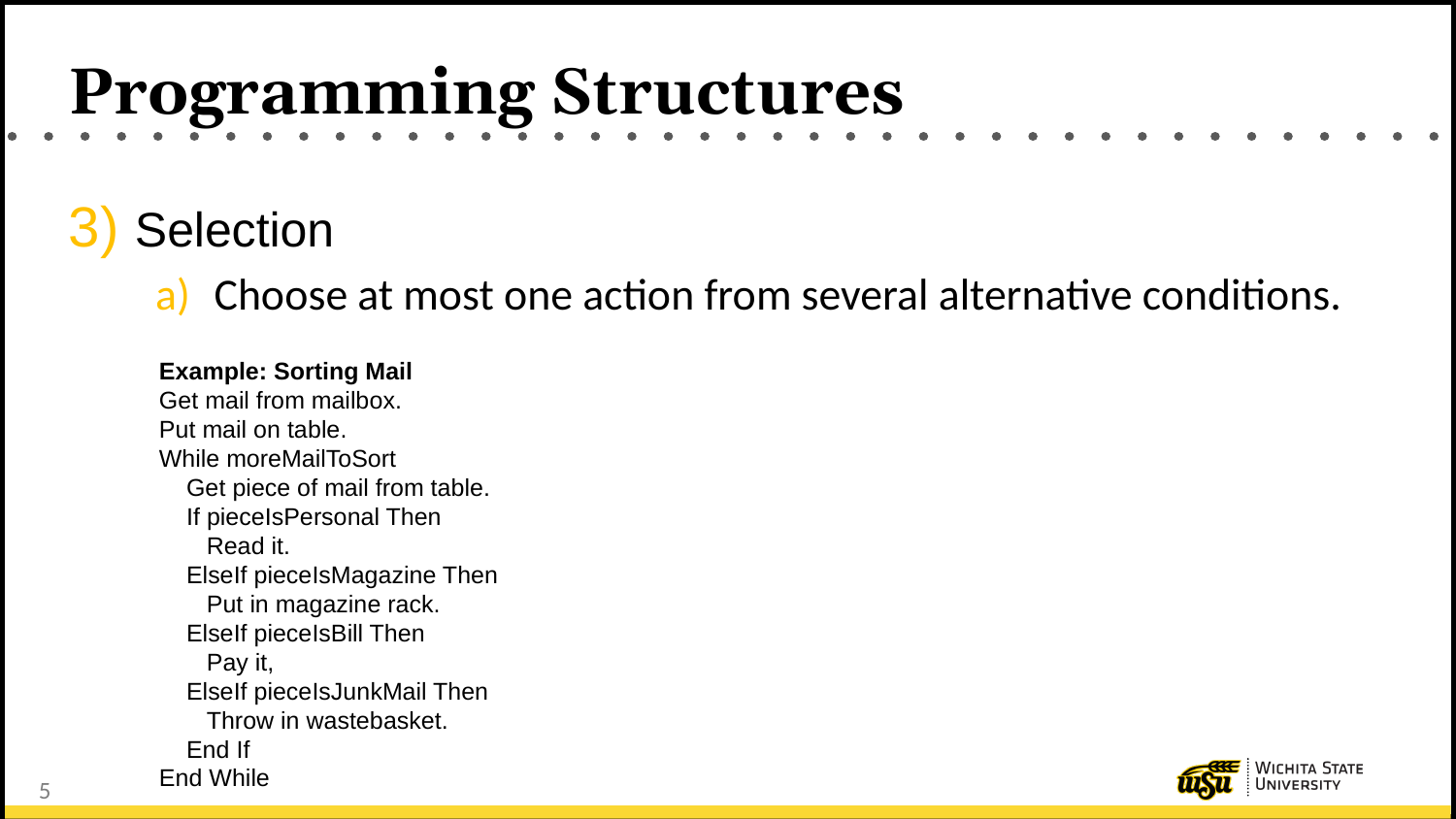

# Programming Structures
3) Selection
Choose at most one action from several alternative conditions.
Example: Sorting Mail
Get mail from mailbox.
Put mail on table.
While moreMailToSort
    Get piece of mail from table.
    If pieceIsPersonal Then
       Read it.
    ElseIf pieceIsMagazine Then
       Put in magazine rack.
    ElseIf pieceIsBill Then
       Pay it,
    ElseIf pieceIsJunkMail Then
       Throw in wastebasket.
    End If
End While